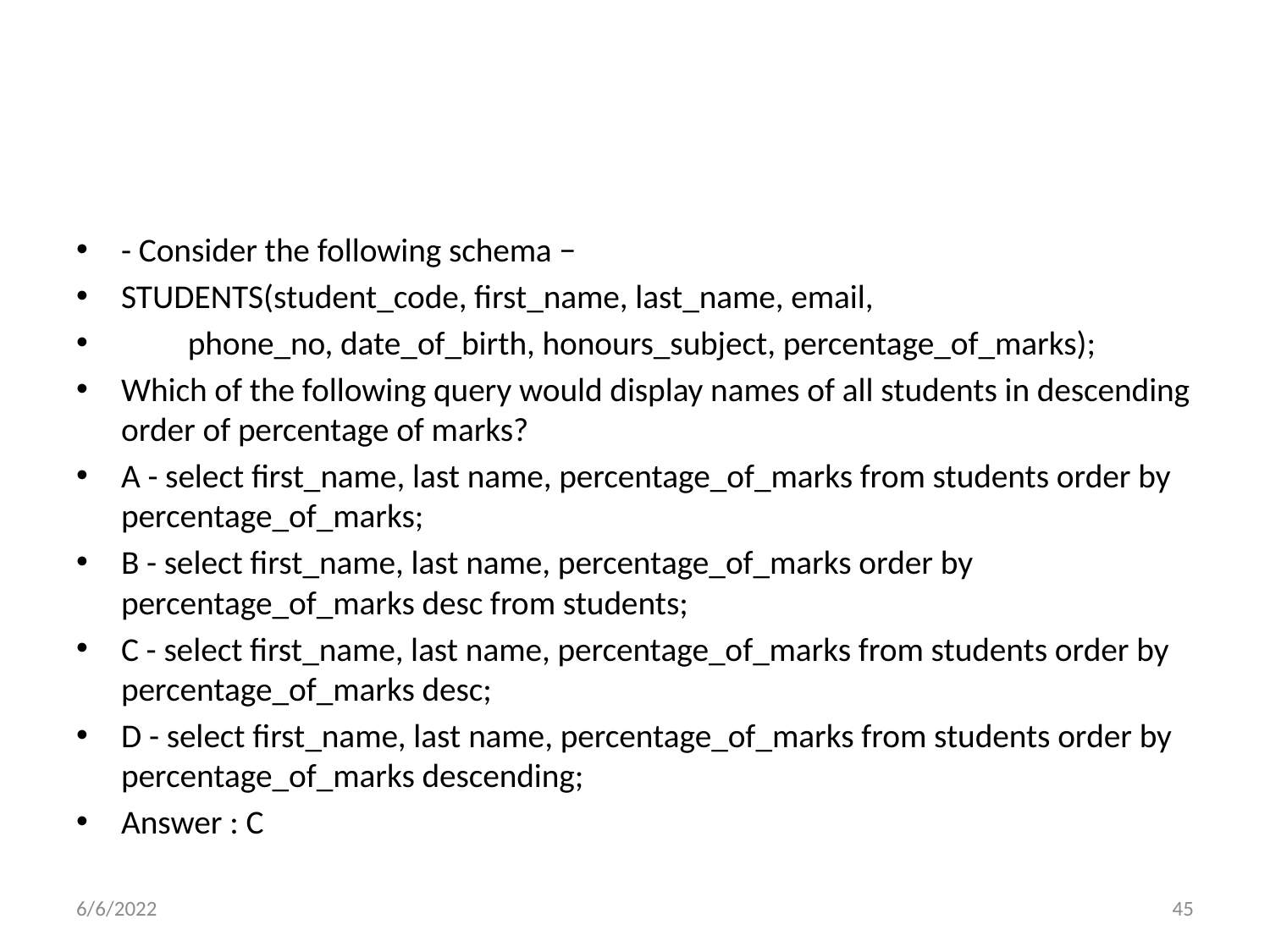

#
- Consider the following schema −
STUDENTS(student_code, first_name, last_name, email,
         phone_no, date_of_birth, honours_subject, percentage_of_marks);
Which of the following query would display names of all students in descending order of percentage of marks?
A - select first_name, last name, percentage_of_marks from students order by percentage_of_marks;
B - select first_name, last name, percentage_of_marks order by percentage_of_marks desc from students;
C - select first_name, last name, percentage_of_marks from students order by percentage_of_marks desc;
D - select first_name, last name, percentage_of_marks from students order by percentage_of_marks descending;
Answer : C

6/6/2022

45